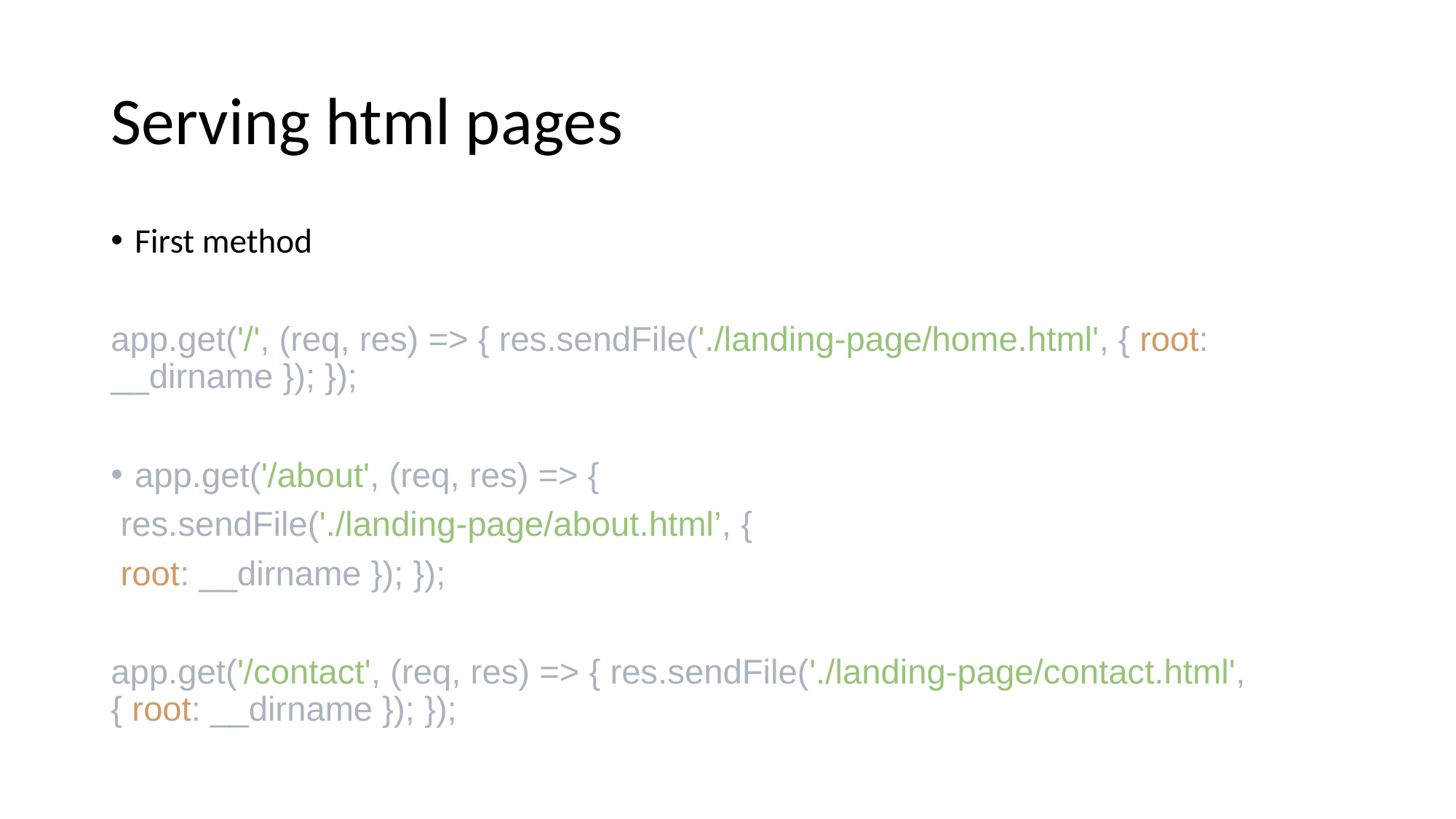

# Serving html pages
First method

app.get('/', (req, res) => { res.sendFile('./landing-page/home.html', { root: __dirname }); });

app.get('/about', (req, res) => {
 res.sendFile('./landing-page/about.html’, {
 root: __dirname }); });

app.get('/contact', (req, res) => { res.sendFile('./landing-page/contact.html', { root: __dirname }); });